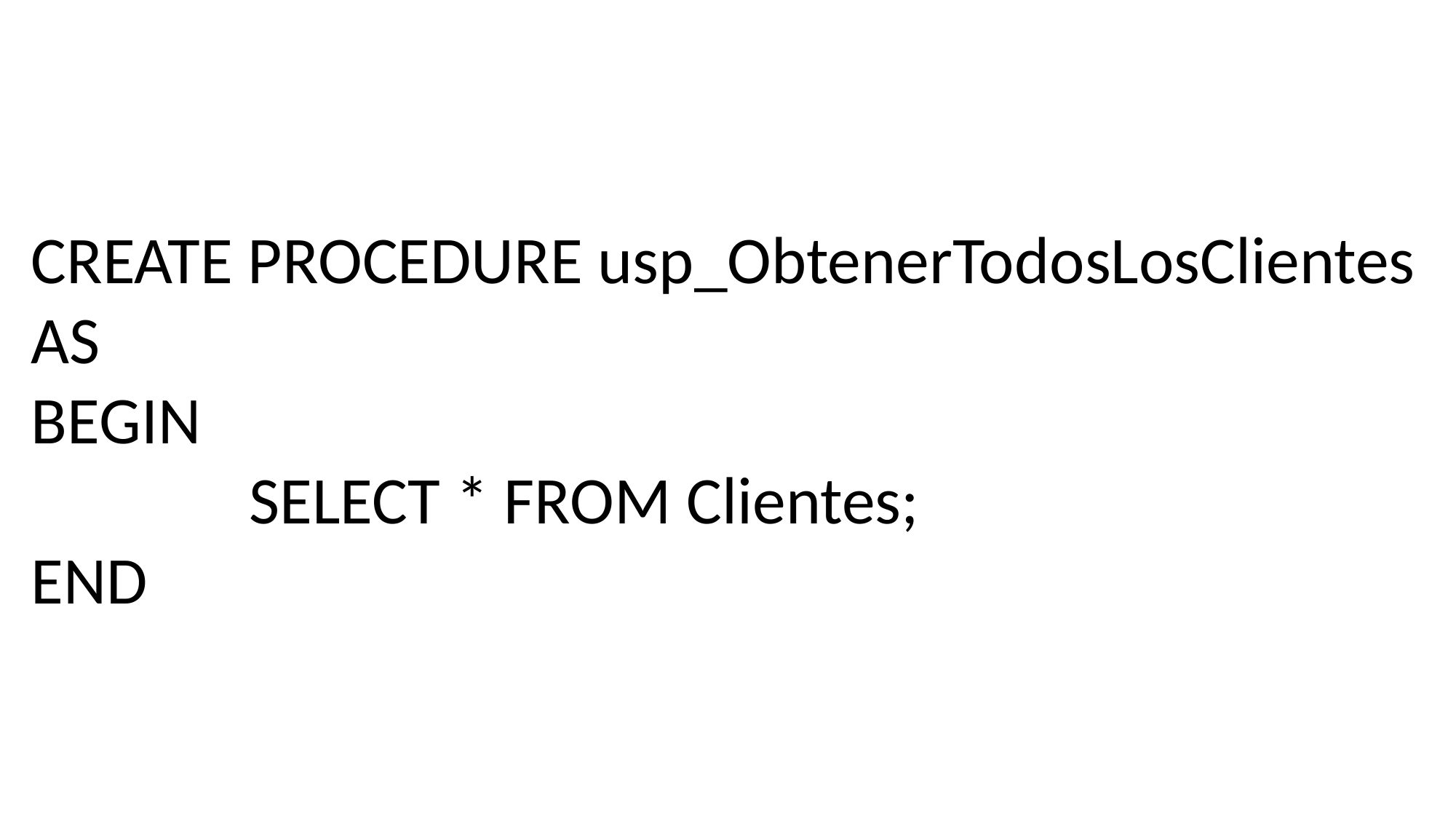

CREATE PROCEDURE usp_ObtenerTodosLosClientes
AS
BEGIN
    		SELECT * FROM Clientes;
END